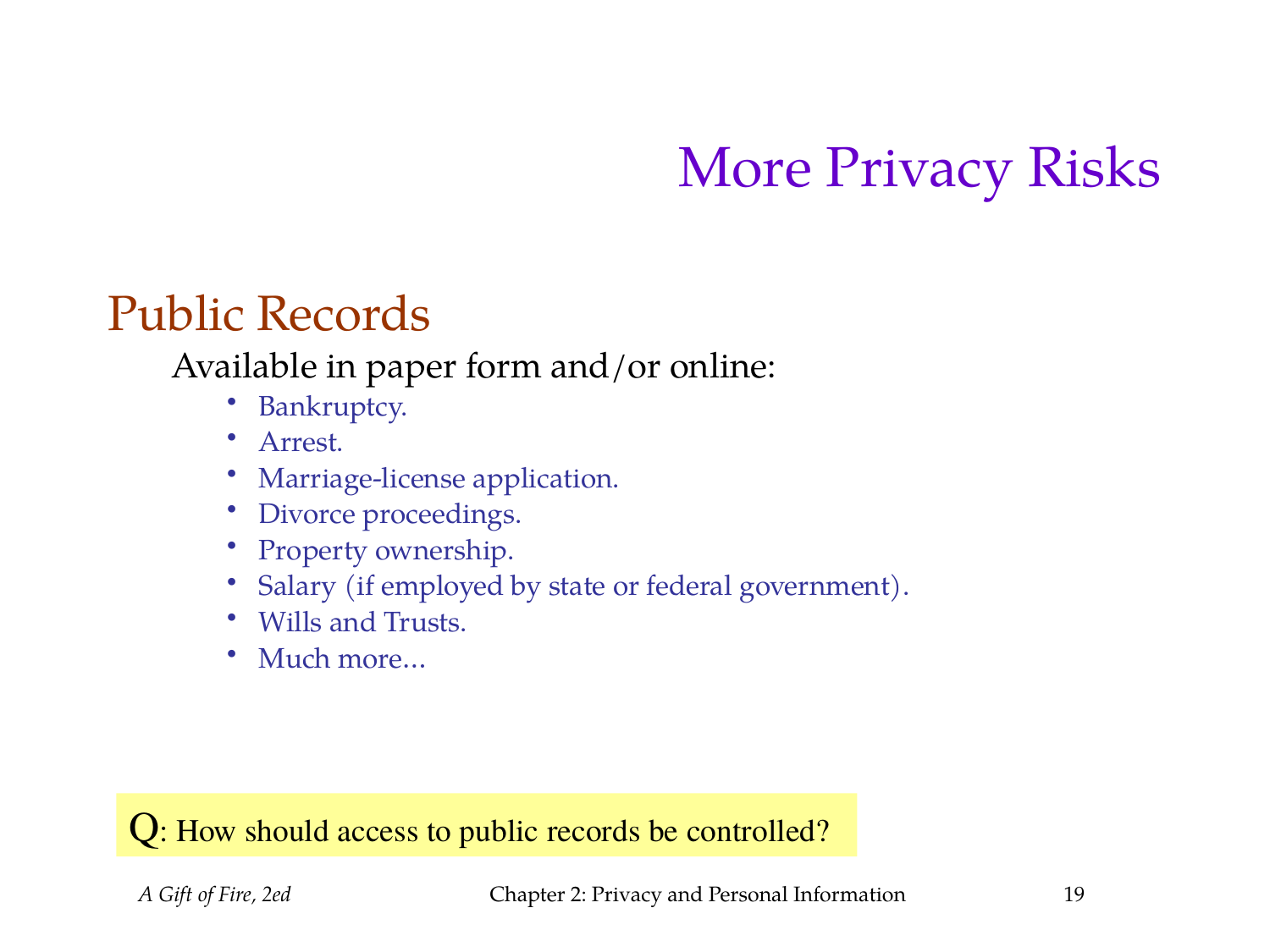

# More Privacy Risks
Public Records
Available in paper form and/or online:
Bankruptcy.
Arrest.
Marriage-license application.
Divorce proceedings.
Property ownership.
Salary (if employed by state or federal government).
Wills and Trusts.
Much more…
Q: How should access to public records be controlled?